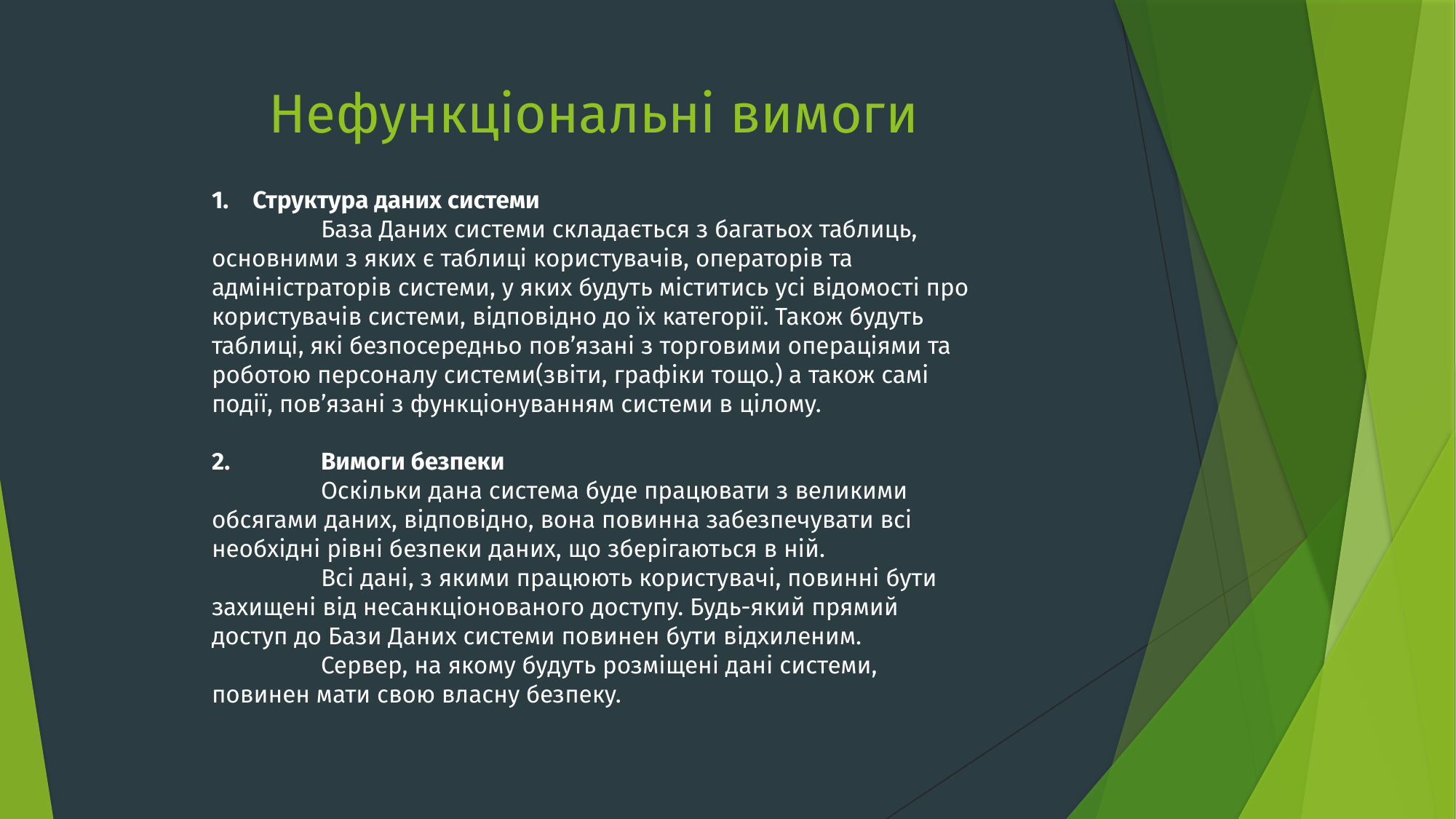

# Нефункціональні вимоги
Структура даних системи
	База Даних системи складається з багатьох таблиць, основними з яких є таблиці користувачів, операторів та адміністраторів системи, у яких будуть міститись усі відомості про користувачів системи, відповідно до їх категорії. Також будуть таблиці, які безпосередньо пов’язані з торговими операціями та роботою персоналу системи(звіти, графіки тощо.) а також самі події, пов’язані з функціонуванням системи в цілому.

2. 	Вимоги безпеки
	Оскільки дана система буде працювати з великими обсягами даних, відповідно, вона повинна забезпечувати всі необхідні рівні безпеки даних, що зберігаються в ній.
	Всі дані, з якими працюють користувачі, повинні бути захищені від несанкціонованого доступу. Будь-який прямий доступ до Бази Даних системи повинен бути відхиленим.
	Сервер, на якому будуть розміщені дані системи, повинен мати свою власну безпеку.